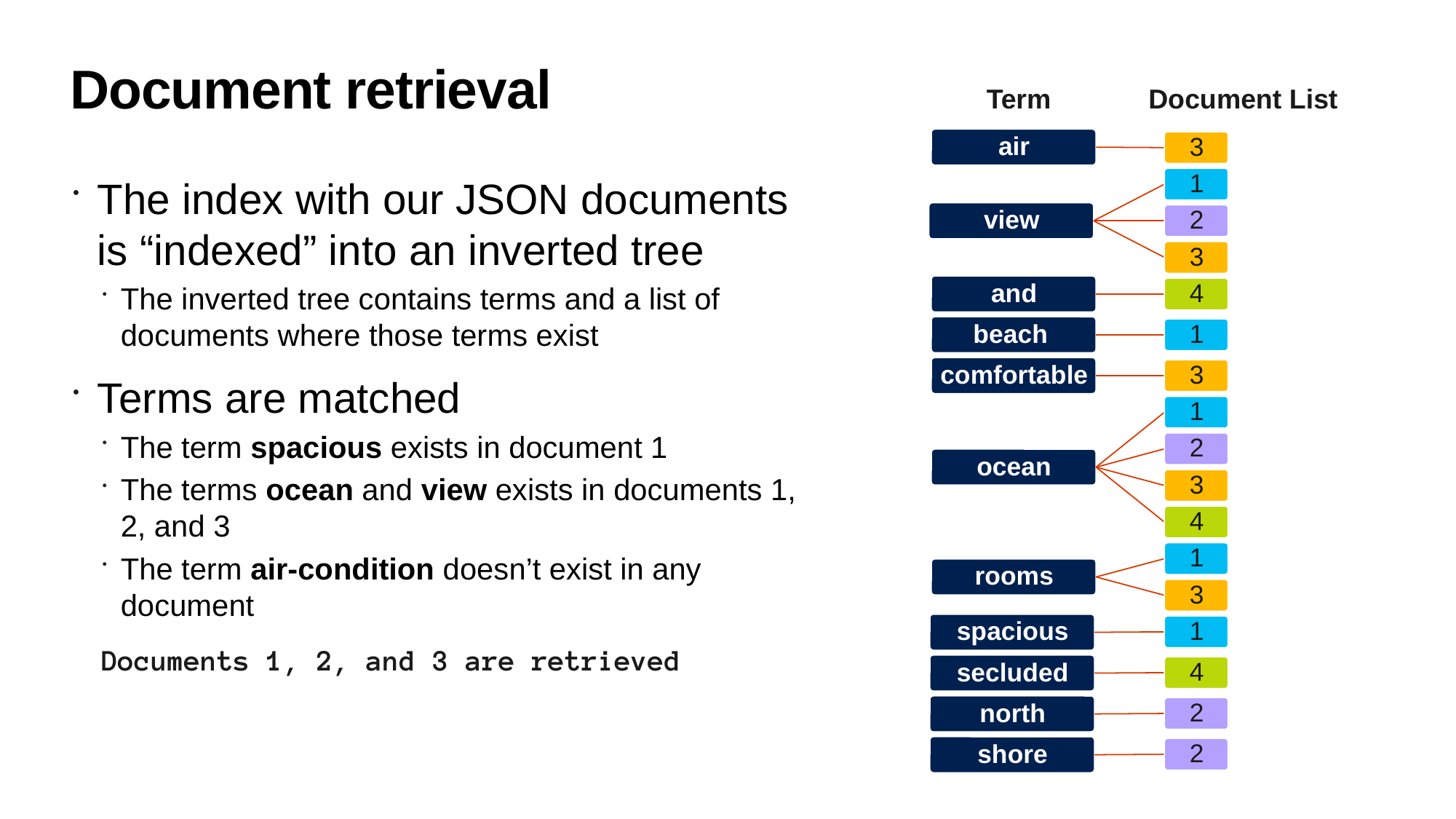

# Document retrieval
| Term | Document List |
| --- | --- |
air

3
view

1

2

3
and

4
beach

1
comfortable

3
ocean

1

2

3

4
rooms

1

3
spacious

1
secluded

4
north

2
shore

2
The index with our JSON documents is “indexed” into an inverted tree
The inverted tree contains terms and a list of documents where those terms exist
Terms are matched
The term spacious exists in document 1
The terms ocean and view exists in documents 1, 2, and 3
The term air-condition doesn’t exist in any document
Documents 1, 2, and 3 are retrieved